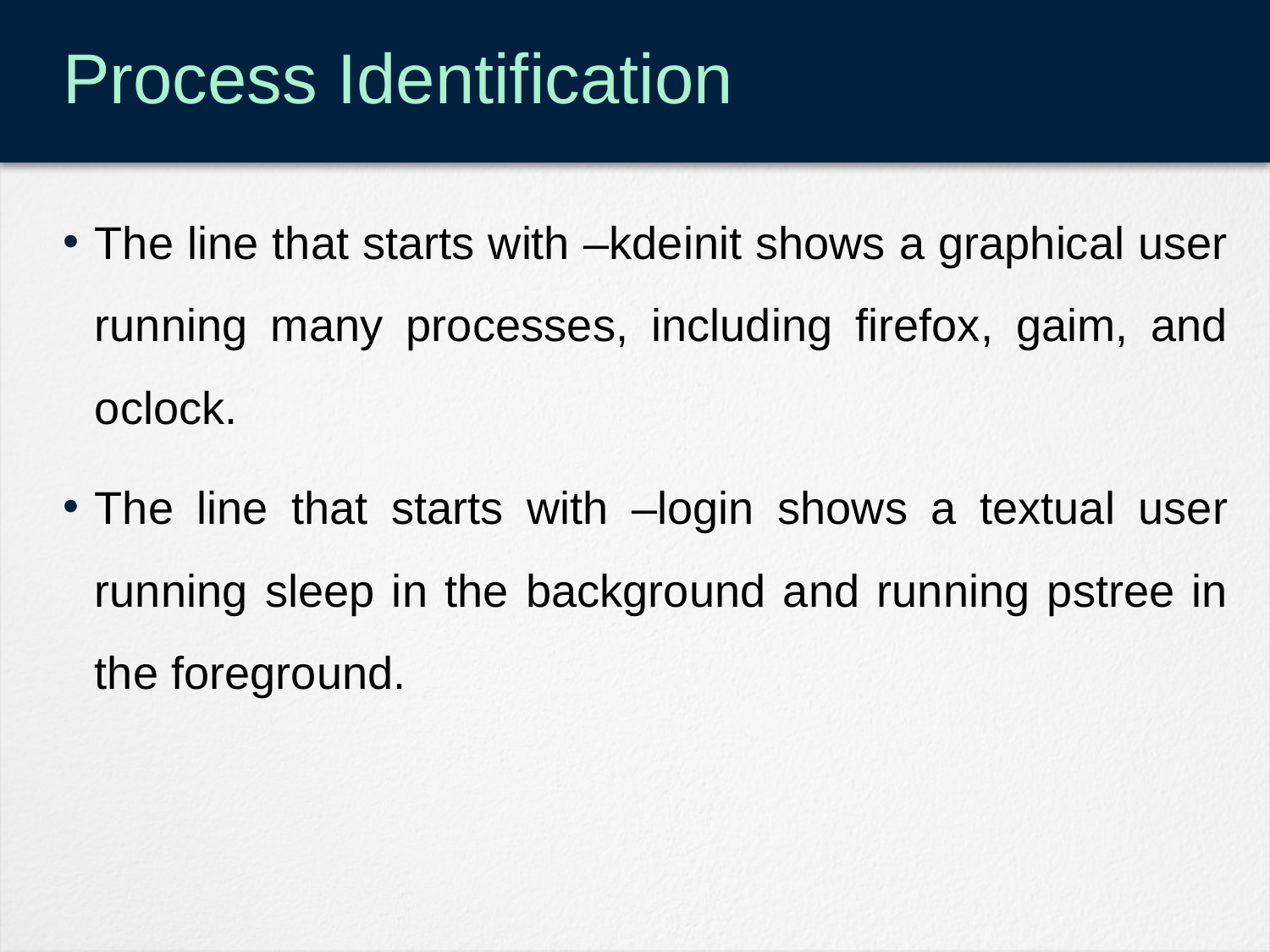

# Process Identification
The line that starts with –kdeinit shows a graphical user running many processes, including firefox, gaim, and oclock.
The line that starts with –login shows a textual user running sleep in the background and running pstree in the foreground.